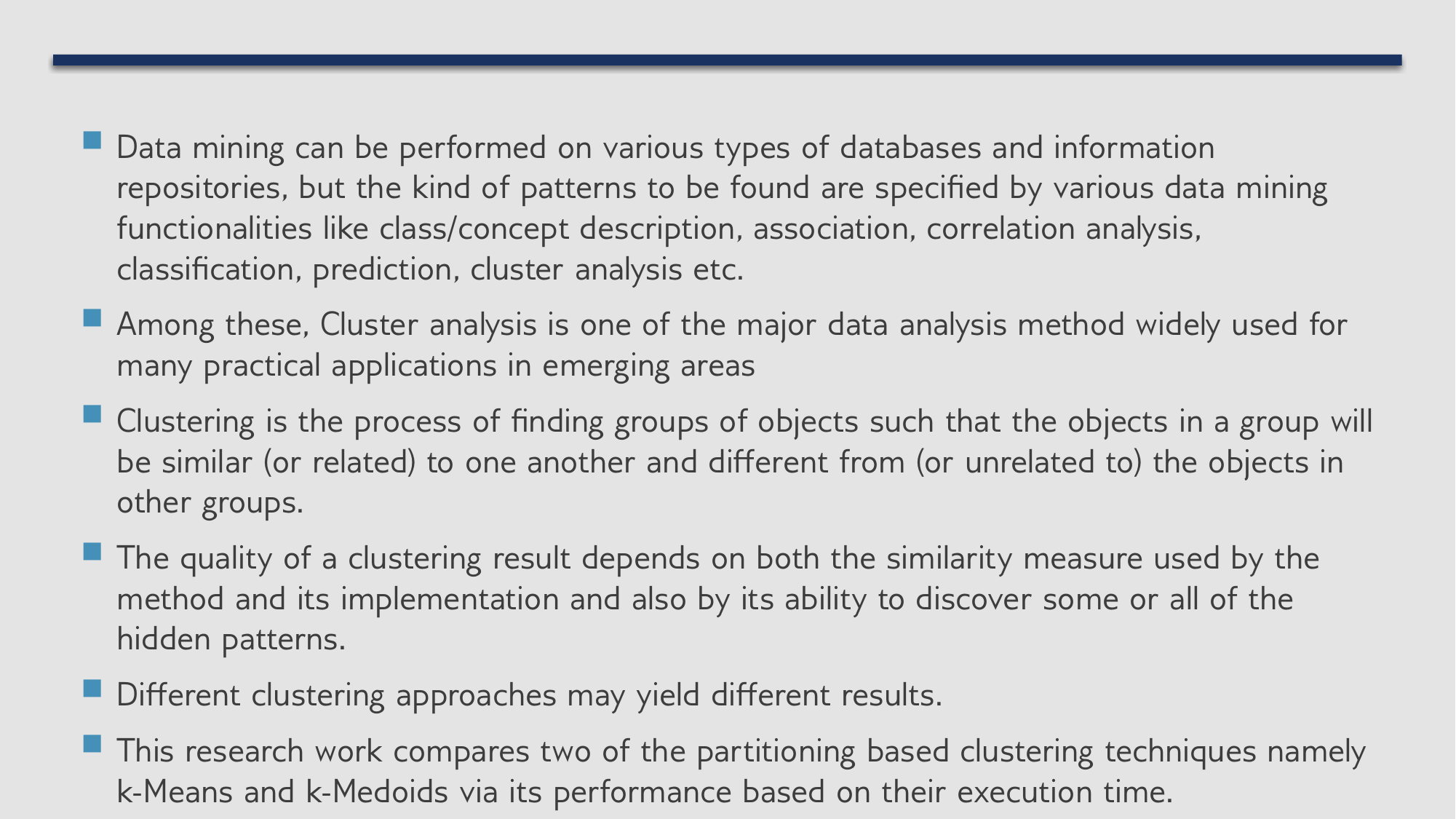

Data mining can be performed on various types of databases and information repositories, but the kind of patterns to be found are specified by various data mining functionalities like class/concept description, association, correlation analysis, classification, prediction, cluster analysis etc.
Among these, Cluster analysis is one of the major data analysis method widely used for many practical applications in emerging areas
Clustering is the process of finding groups of objects such that the objects in a group will be similar (or related) to one another and different from (or unrelated to) the objects in other groups.
The quality of a clustering result depends on both the similarity measure used by the method and its implementation and also by its ability to discover some or all of the hidden patterns.
Different clustering approaches may yield different results.
This research work compares two of the partitioning based clustering techniques namely k-Means and k-Medoids via its performance based on their execution time.